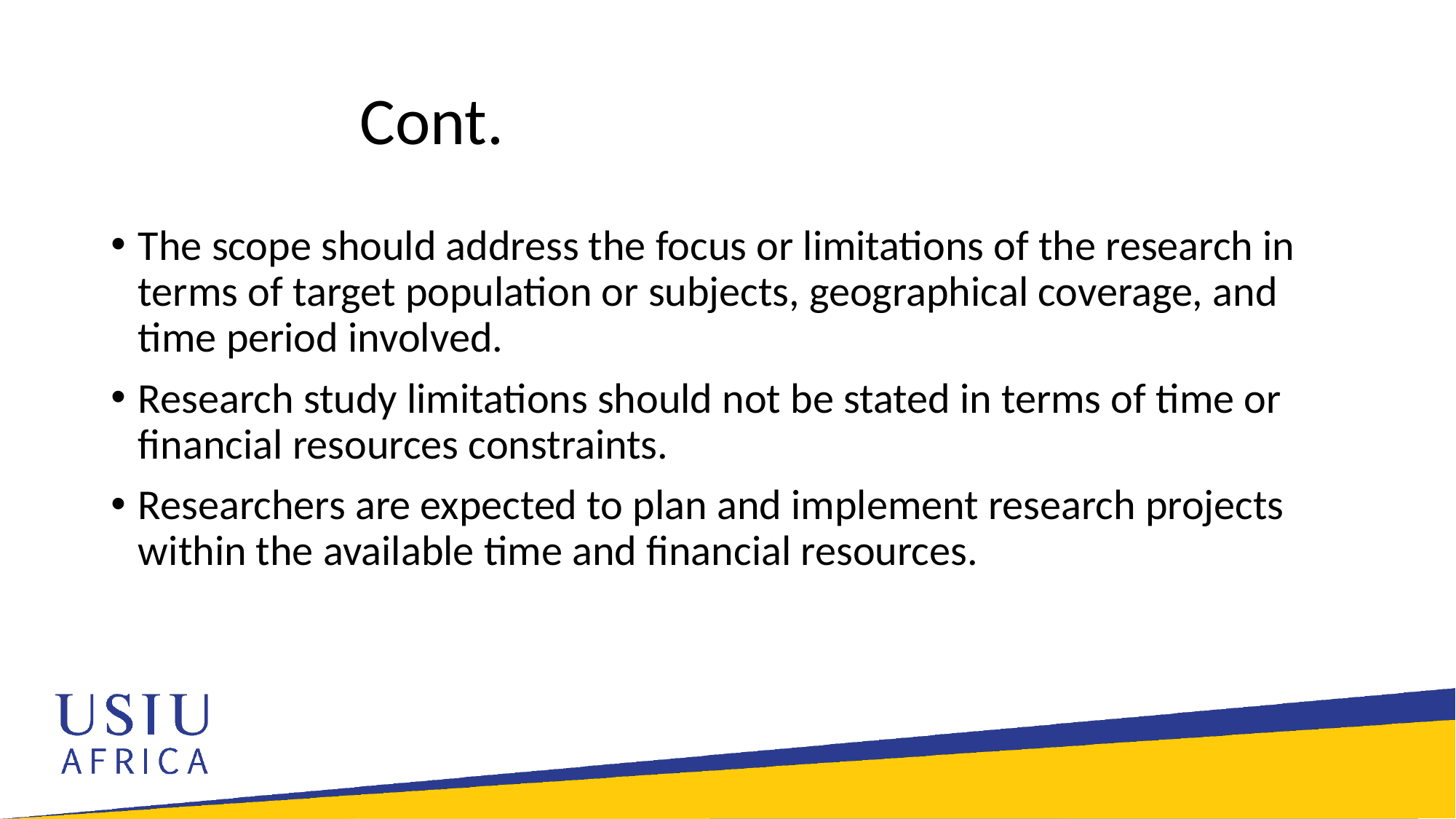

# Cont.
The scope should address the focus or limitations of the research in terms of target population or subjects, geographical coverage, and time period involved.
Research study limitations should not be stated in terms of time or financial resources constraints.
Researchers are expected to plan and implement research projects within the available time and financial resources.